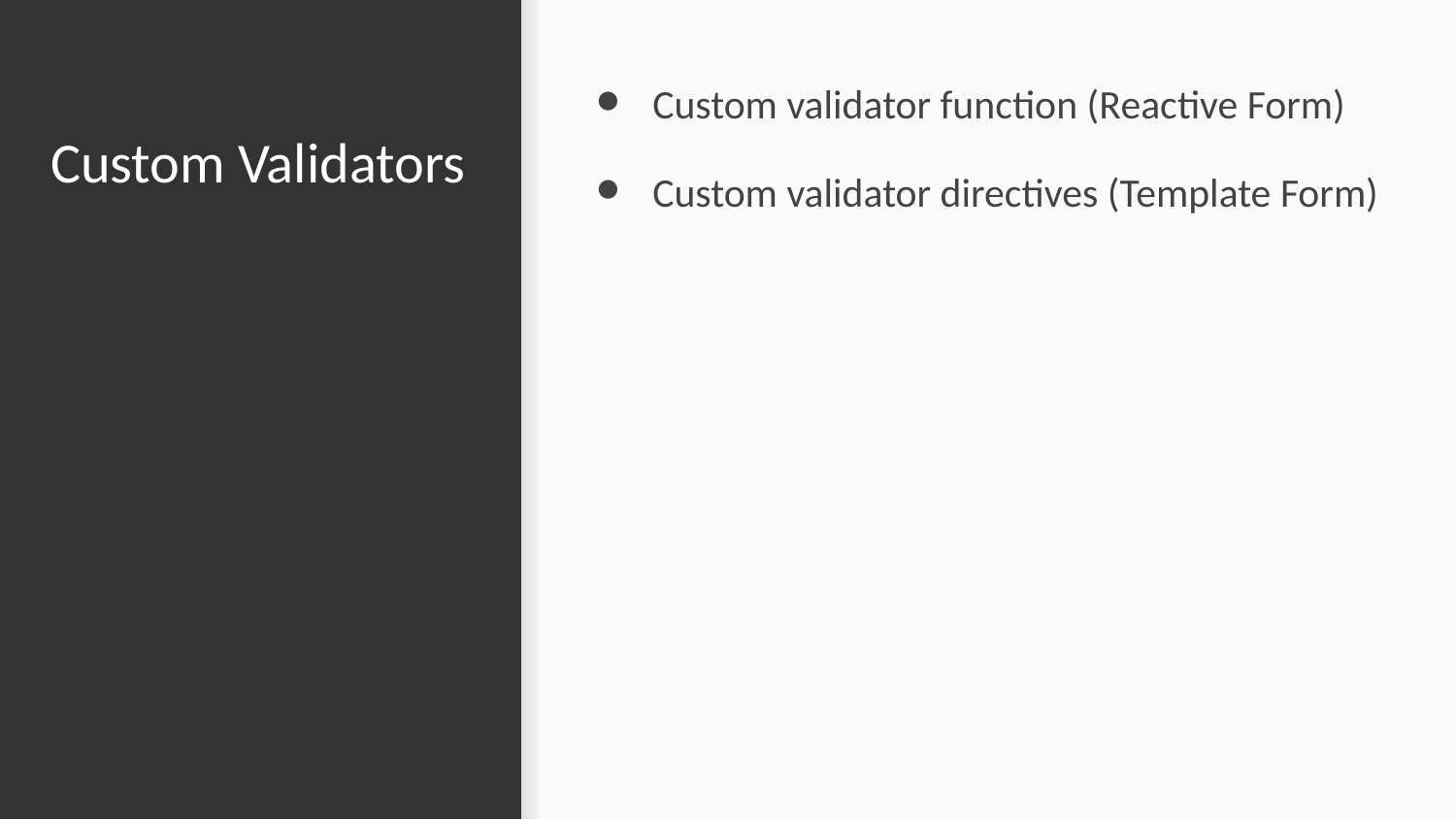

# Custom Validators
Custom validator function (Reactive Form)
Custom validator directives (Template Form)